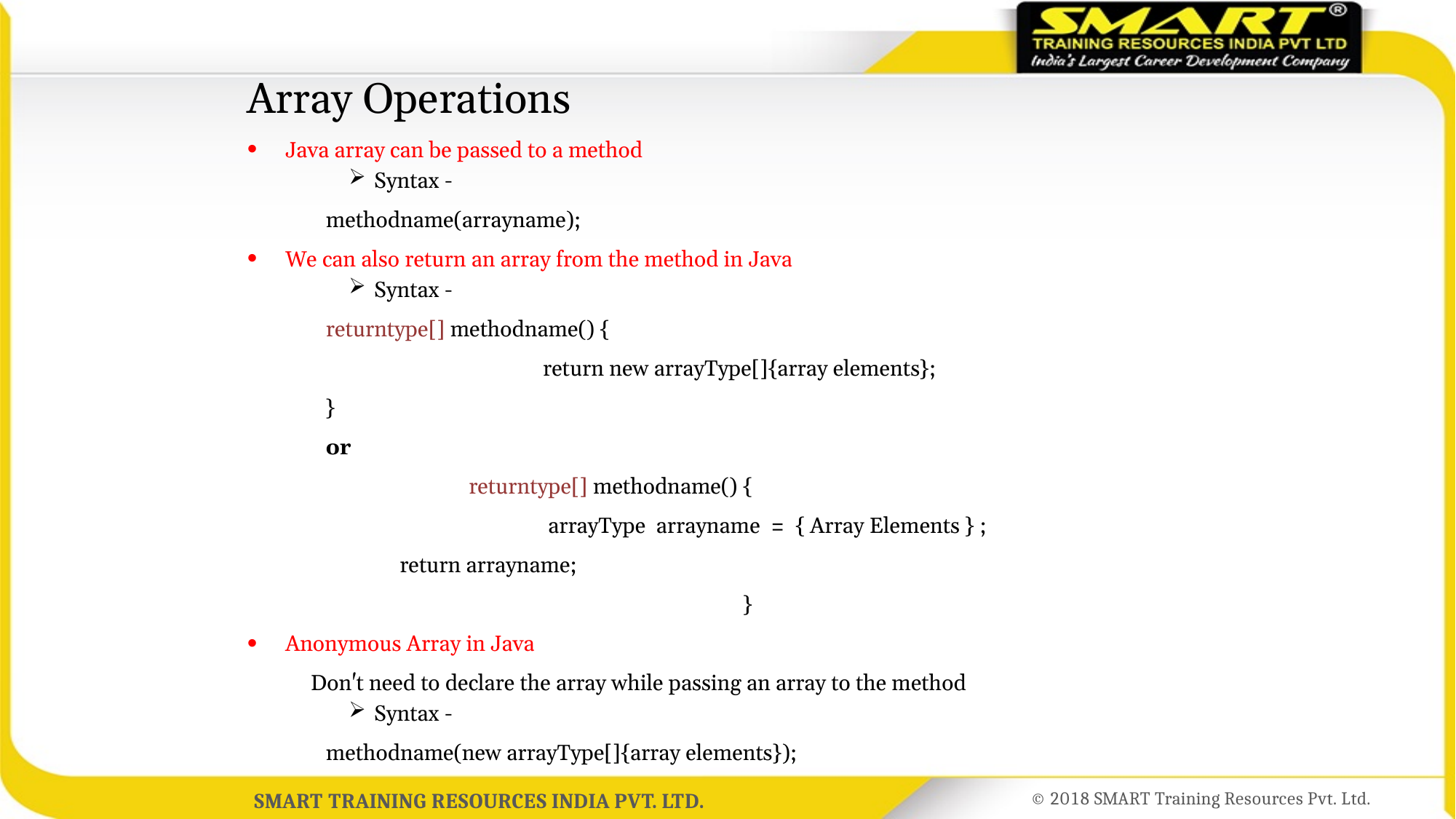

# Array Operations
Java array can be passed to a method
Syntax -
		methodname(arrayname);
We can also return an array from the method in Java
Syntax -
		returntype[] methodname() {
                                                        return new arrayType[]{array elements};
					}
		or
                                          returntype[] methodname() {
                                                         arrayType  arrayname  =  { Array Elements } ;
		              return arrayname;
                                                                                              }
Anonymous Array in Java
            Don't need to declare the array while passing an array to the method
Syntax -
		methodname(new arrayType[]{array elements});